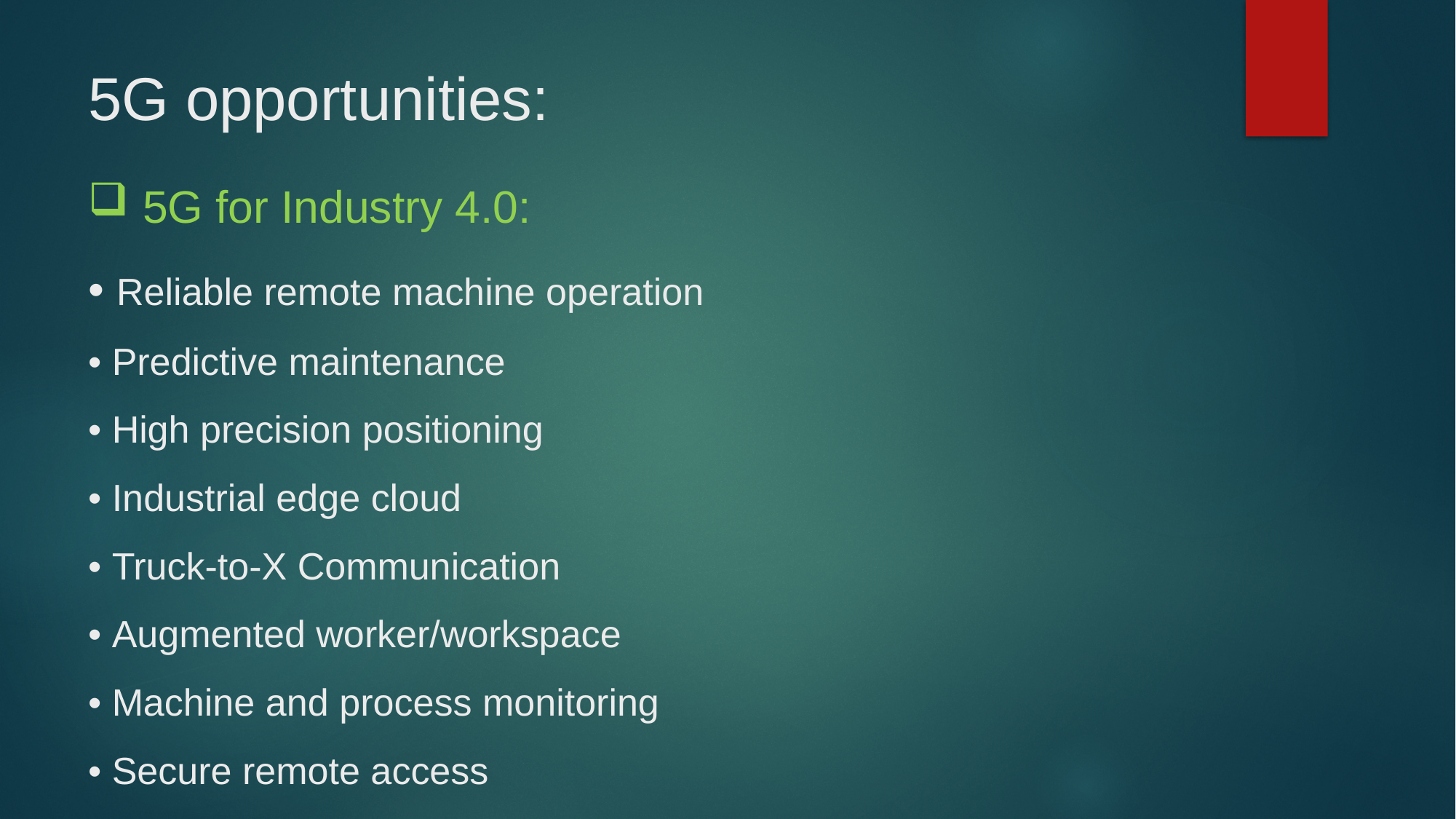

# 5G opportunities:
5G for Industry 4.0:
• Reliable remote machine operation
• Predictive maintenance
• High precision positioning
• Industrial edge cloud
• Truck-to-X Communication
• Augmented worker/workspace
• Machine and process monitoring
• Secure remote access